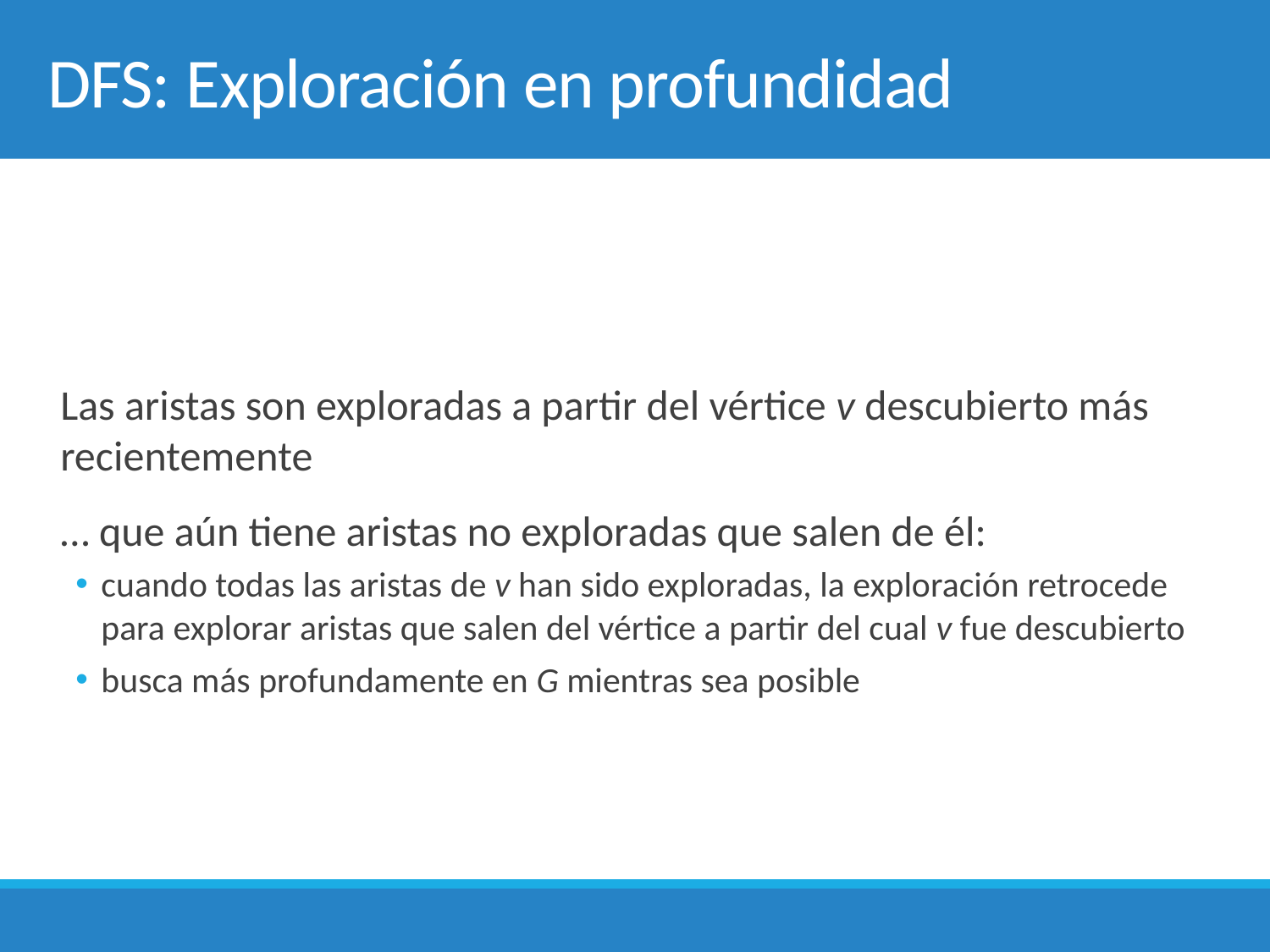

55
# dfs: Exploración en profundidad
Las aristas son exploradas a partir del vértice v descubierto más recientemente
… que aún tiene aristas no exploradas que salen de él:
cuando todas las aristas de v han sido exploradas, la exploración retrocede para explorar aristas que salen del vértice a partir del cual v fue descubierto
busca más profundamente en G mientras sea posible